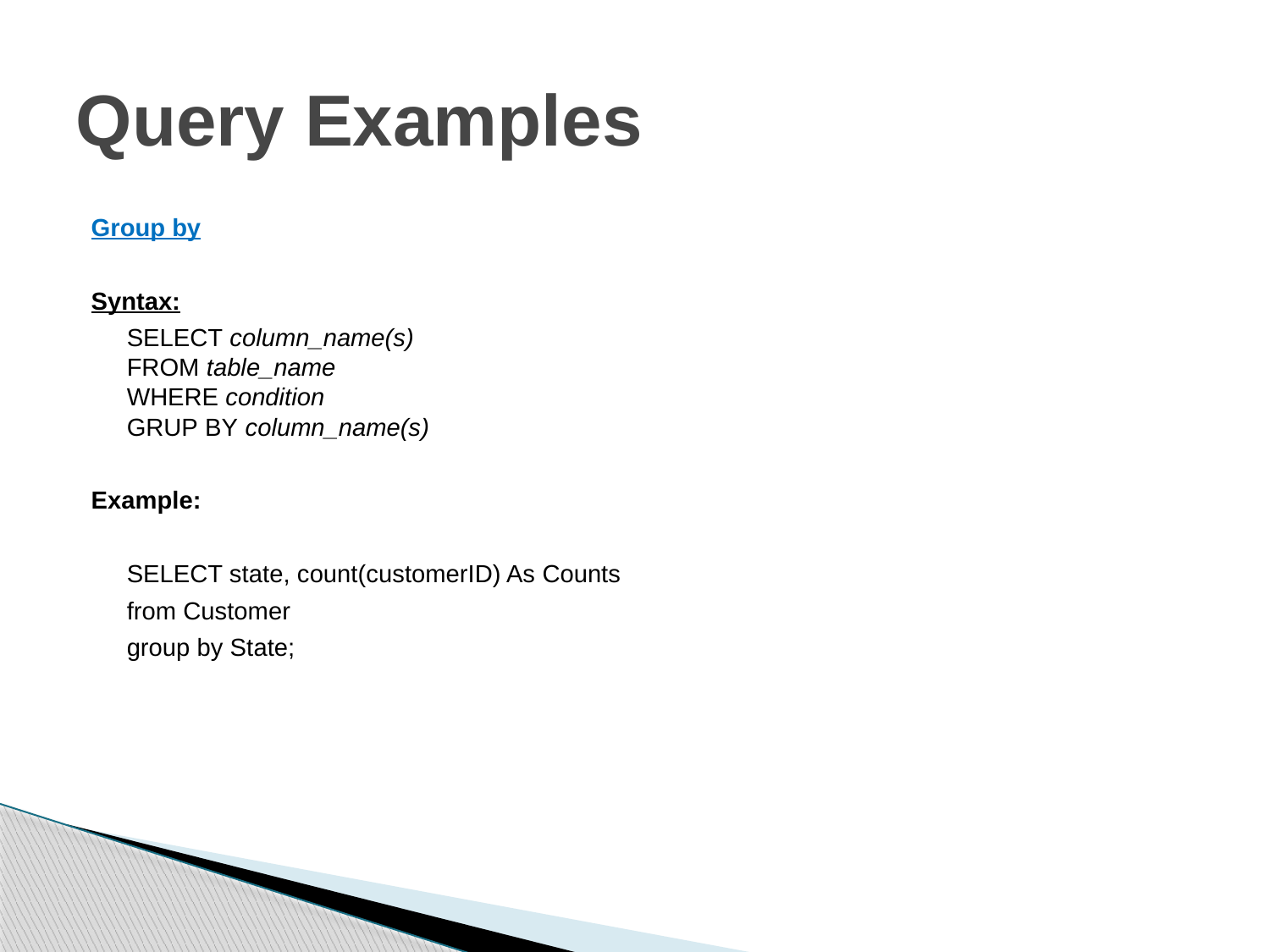

# Query Examples
Group by

Syntax:
	SELECT column_name(s)
FROM table_name
WHERE condition
GRUP BY column_name(s)

Example:

	SELECT state, count(customerID) As Counts
	from Customer
	group by State;